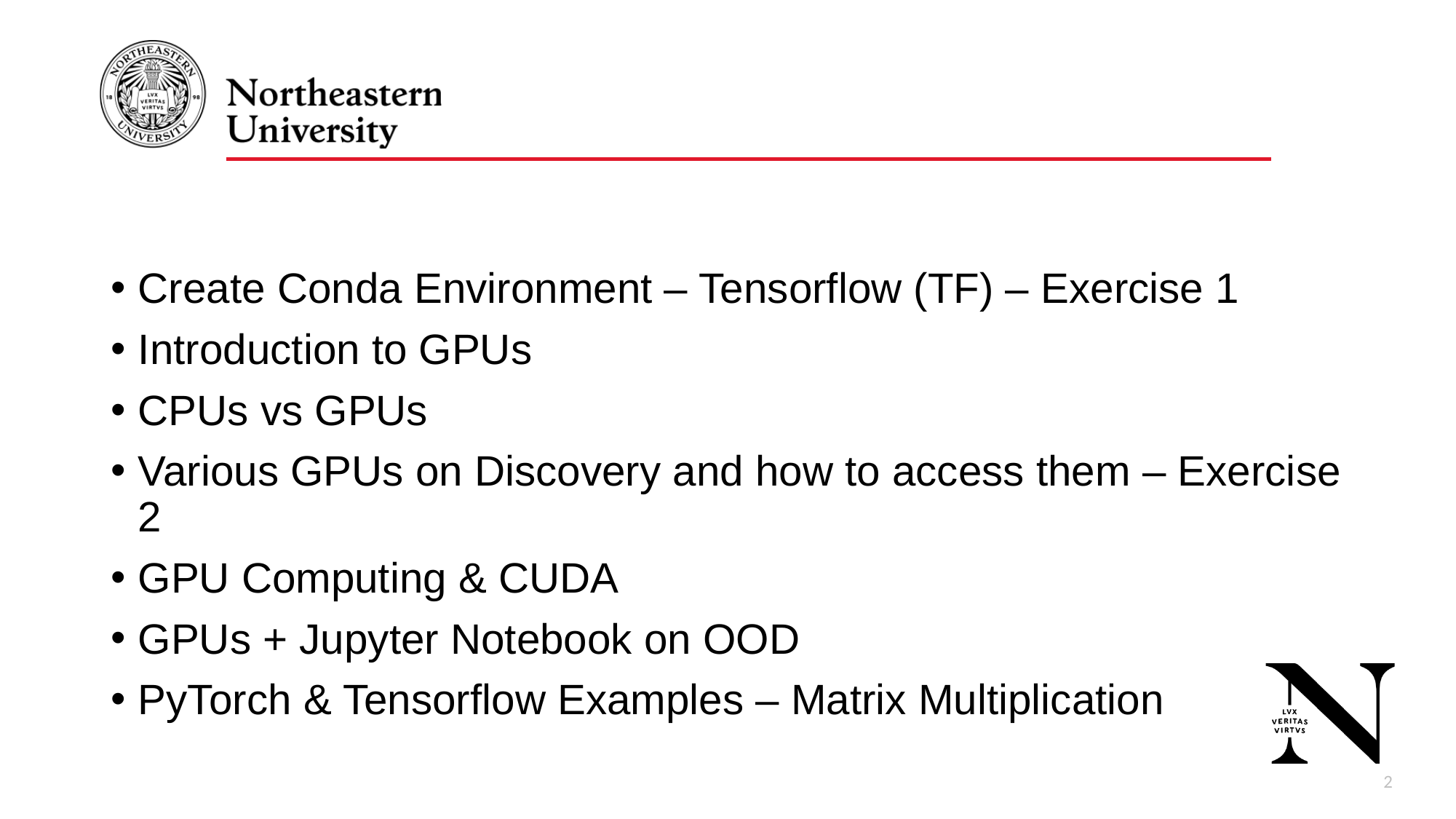

Create Conda Environment – Tensorflow (TF) – Exercise 1
Introduction to GPUs
CPUs vs GPUs
Various GPUs on Discovery and how to access them – Exercise 2
GPU Computing & CUDA
GPUs + Jupyter Notebook on OOD
PyTorch & Tensorflow Examples – Matrix Multiplication
2